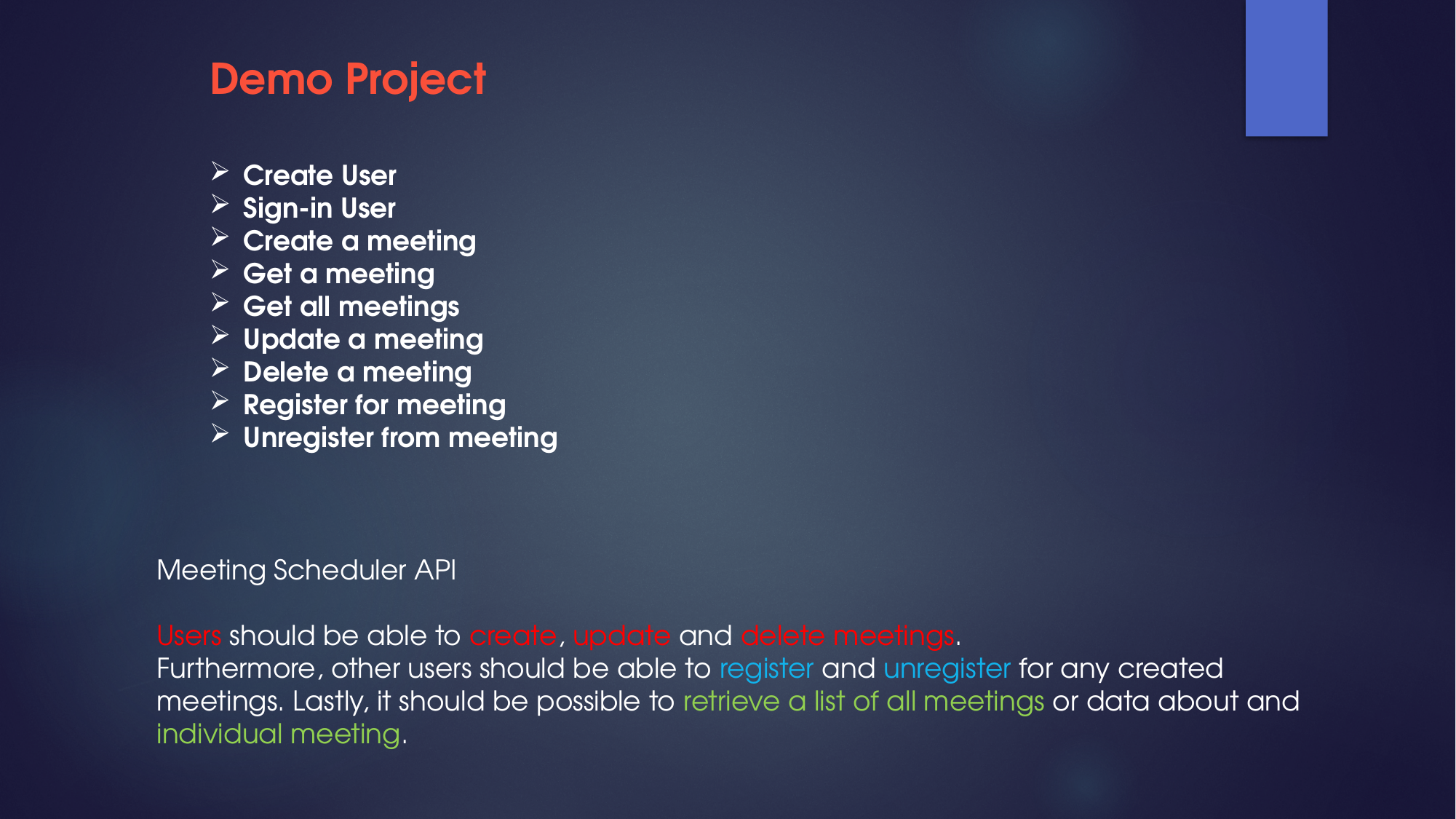

# Demo Project
Create User
Sign-in User
Create a meeting
Get a meeting
Get all meetings
Update a meeting
Delete a meeting
Register for meeting
Unregister from meeting
Meeting Scheduler API

Users should be able to create, update and delete meetings.
Furthermore, other users should be able to register and unregister for any created meetings. Lastly, it should be possible to retrieve a list of all meetings or data about and individual meeting.